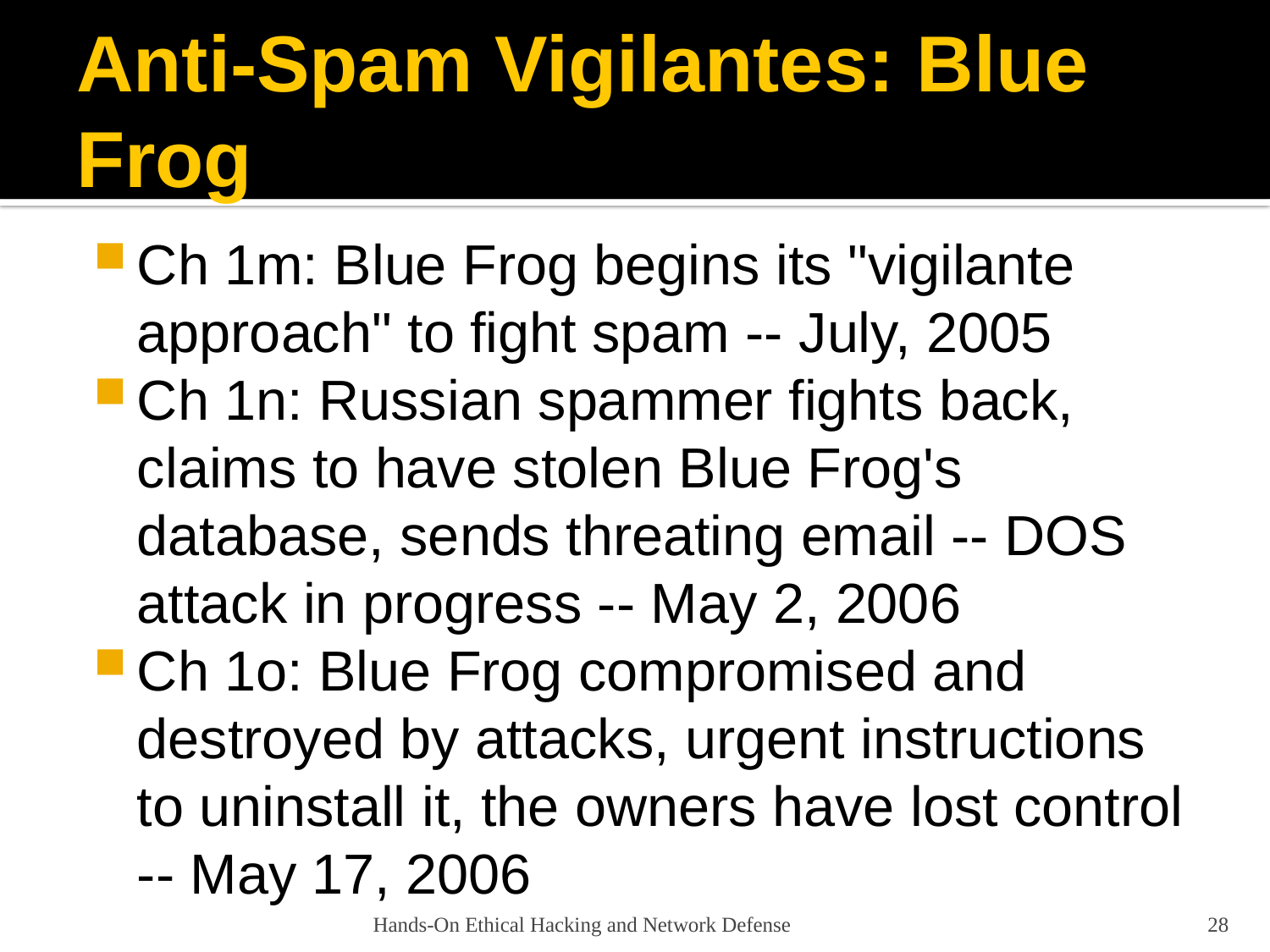

# Anti-Spam Vigilantes: Blue Frog
Ch 1m: Blue Frog begins its "vigilante approach" to fight spam -- July, 2005
Ch 1n: Russian spammer fights back, claims to have stolen Blue Frog's database, sends threating email -- DOS attack in progress -- May 2, 2006
Ch 1o: Blue Frog compromised and destroyed by attacks, urgent instructions to uninstall it, the owners have lost control -- May 17, 2006
Hands-On Ethical Hacking and Network Defense
28